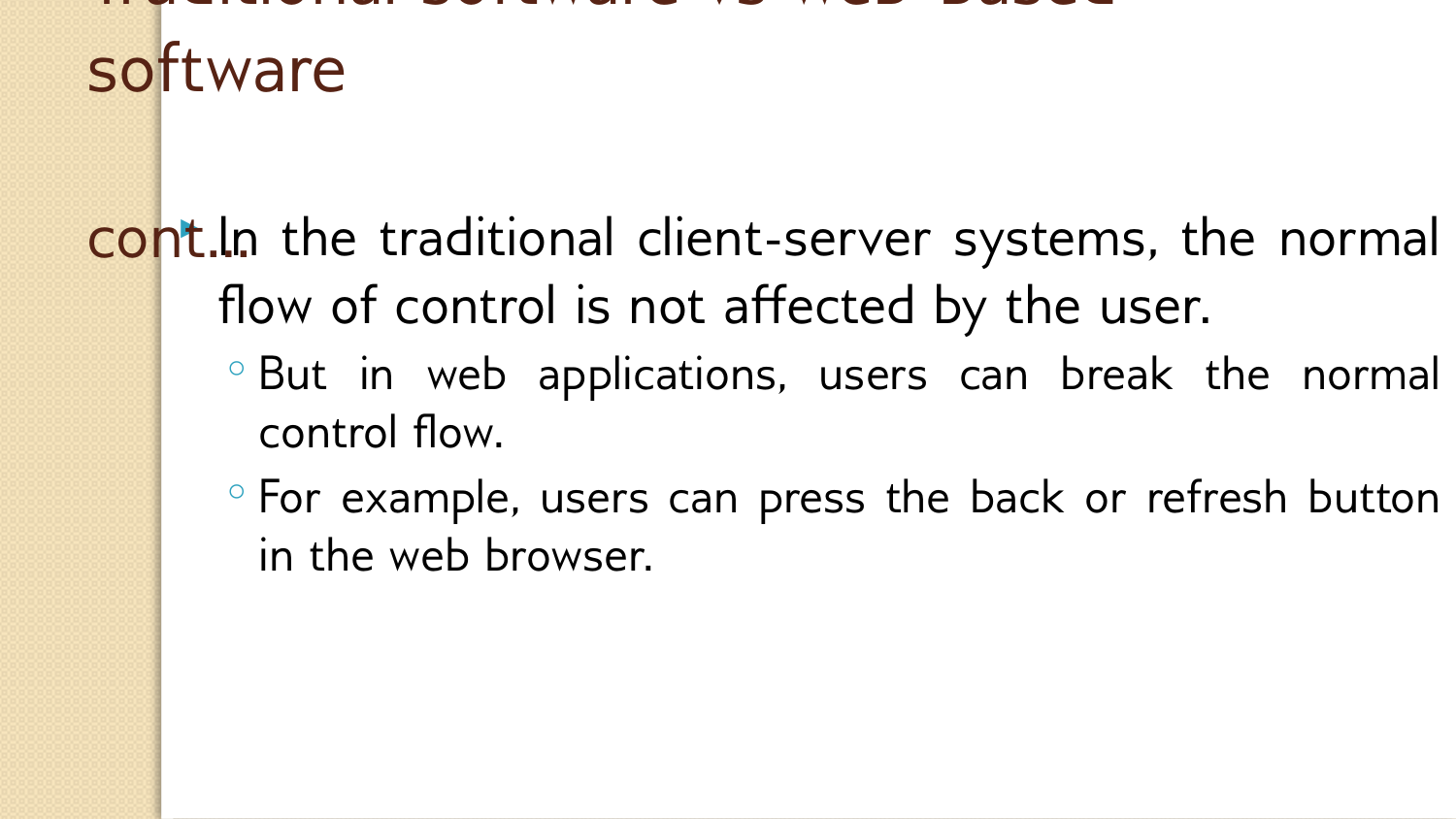

Traditional software vs web-based software
                                                      cont…
In the traditional client-server systems, the normal flow of control is not affected by the user.
But in web applications, users can break the normal control flow.
For example, users can press the back or refresh button in the web browser.